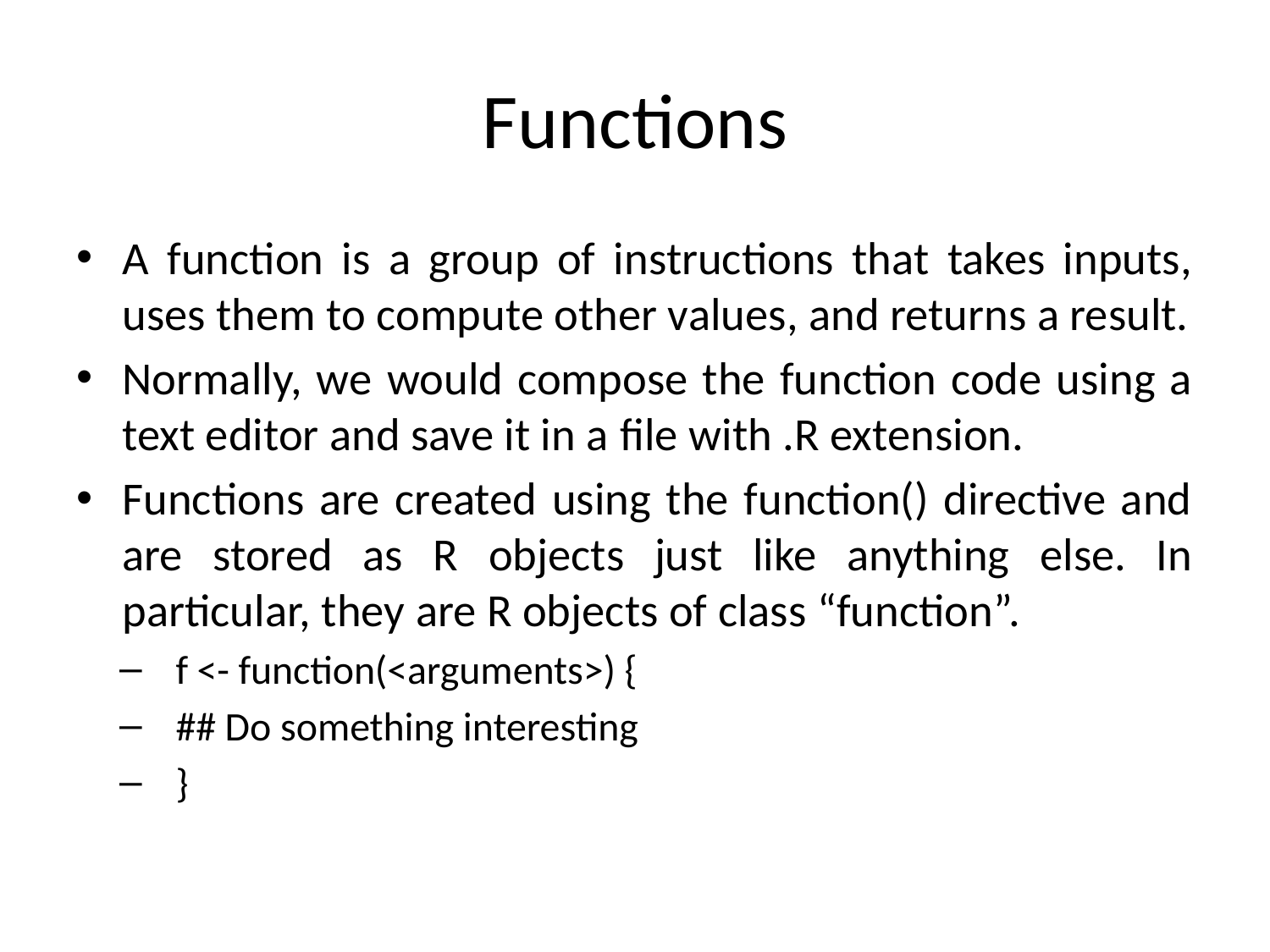

# Functions
A function is a group of instructions that takes inputs, uses them to compute other values, and returns a result.
Normally, we would compose the function code using a text editor and save it in a file with .R extension.
Functions are created using the function() directive and are stored as R objects just like anything else. In particular, they are R objects of class “function”.
f <- function(<arguments>) {
## Do something interesting
}